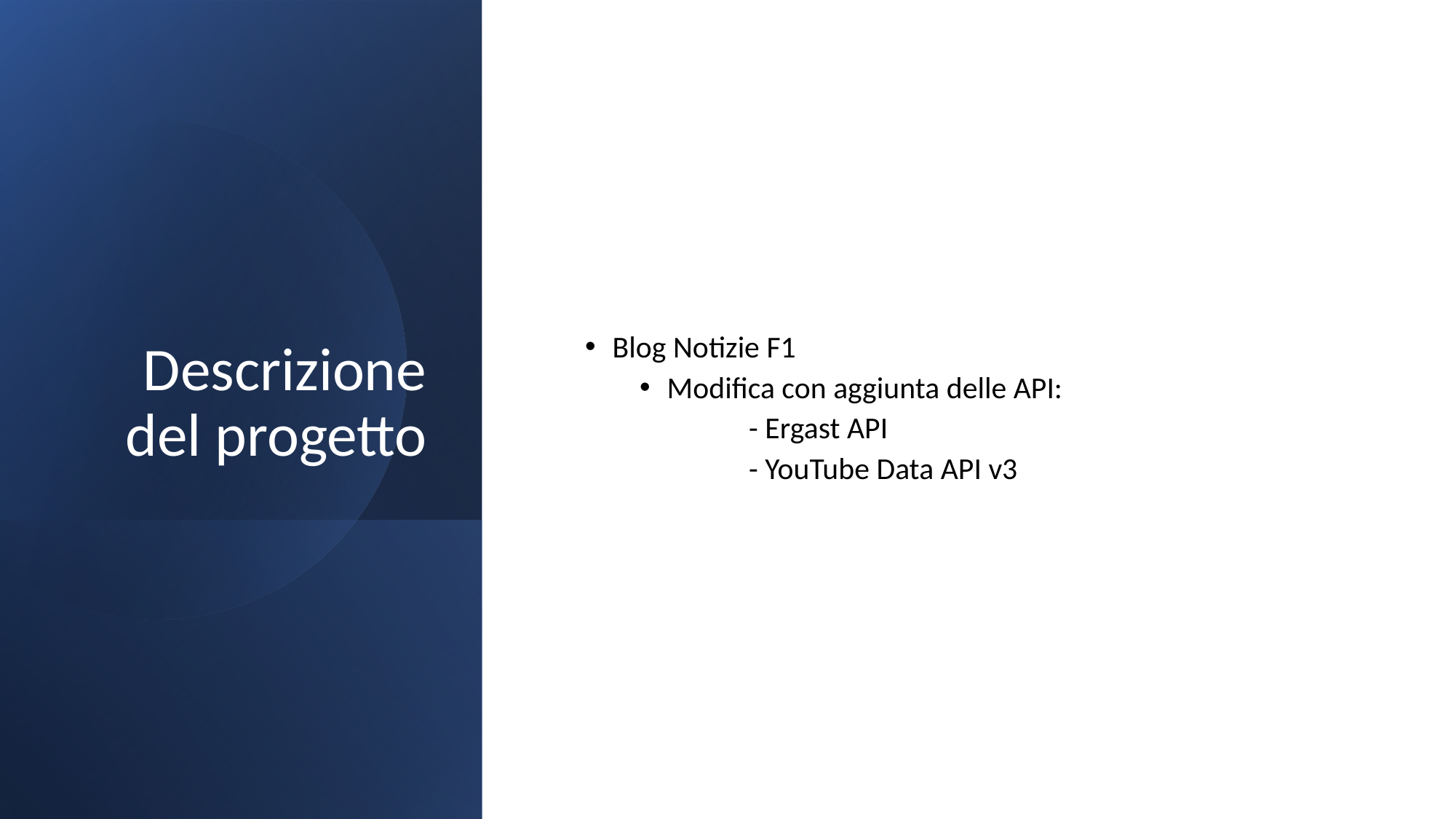

# Descrizione del progetto
Blog Notizie F1
Modifica con aggiunta delle API:
	- Ergast API
	- YouTube Data API v3